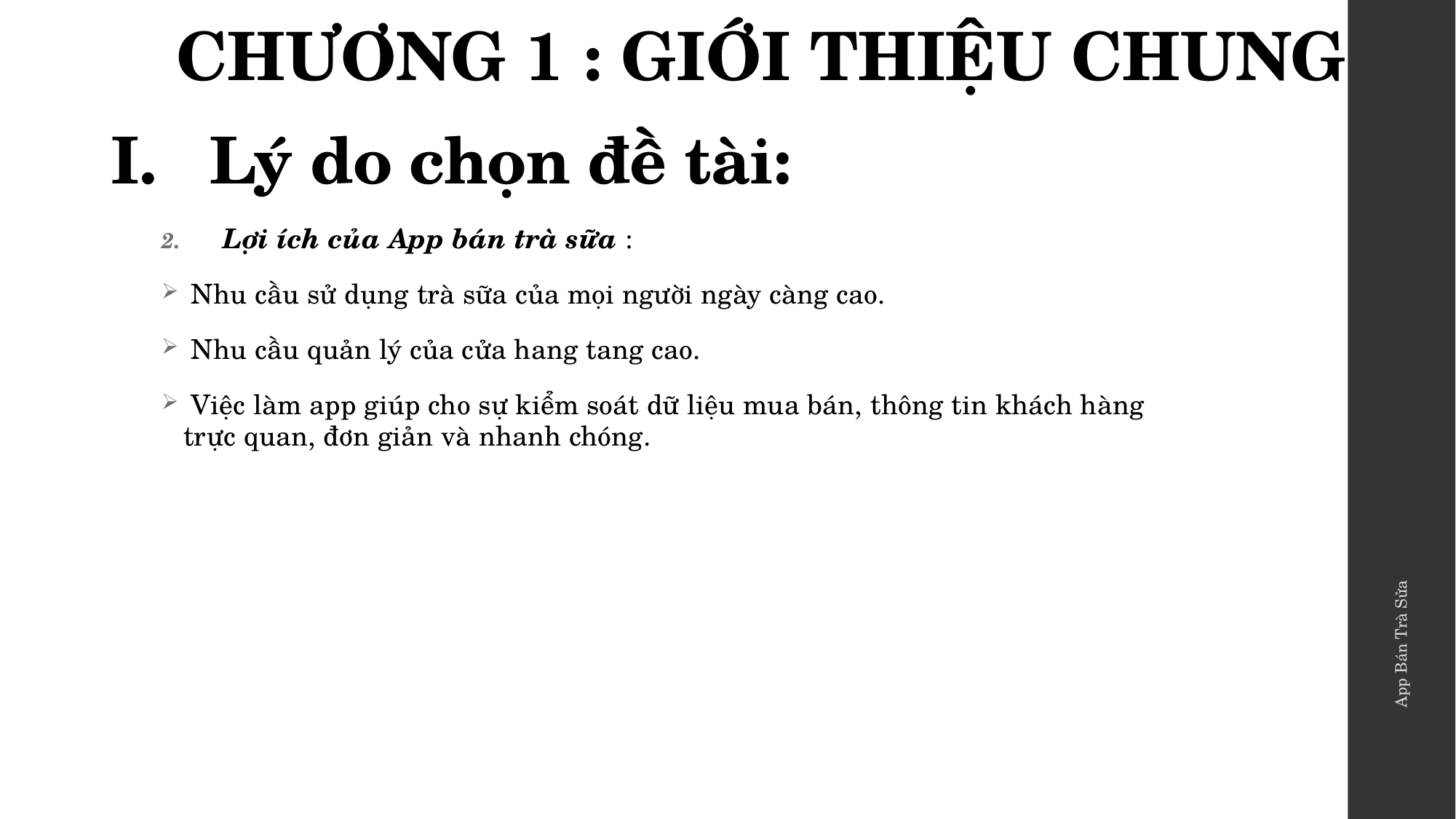

CHƯƠNG 1 : GIỚI THIỆU CHUNG
# Lý do chọn đề tài:
Lợi ích của App bán trà sữa :
 Nhu cầu sử dụng trà sữa của mọi người ngày càng cao.
 Nhu cầu quản lý của cửa hang tang cao.
 Việc làm app giúp cho sự kiểm soát dữ liệu mua bán, thông tin khách hàng trực quan, đơn giản và nhanh chóng.
App Bán Trà Sửa